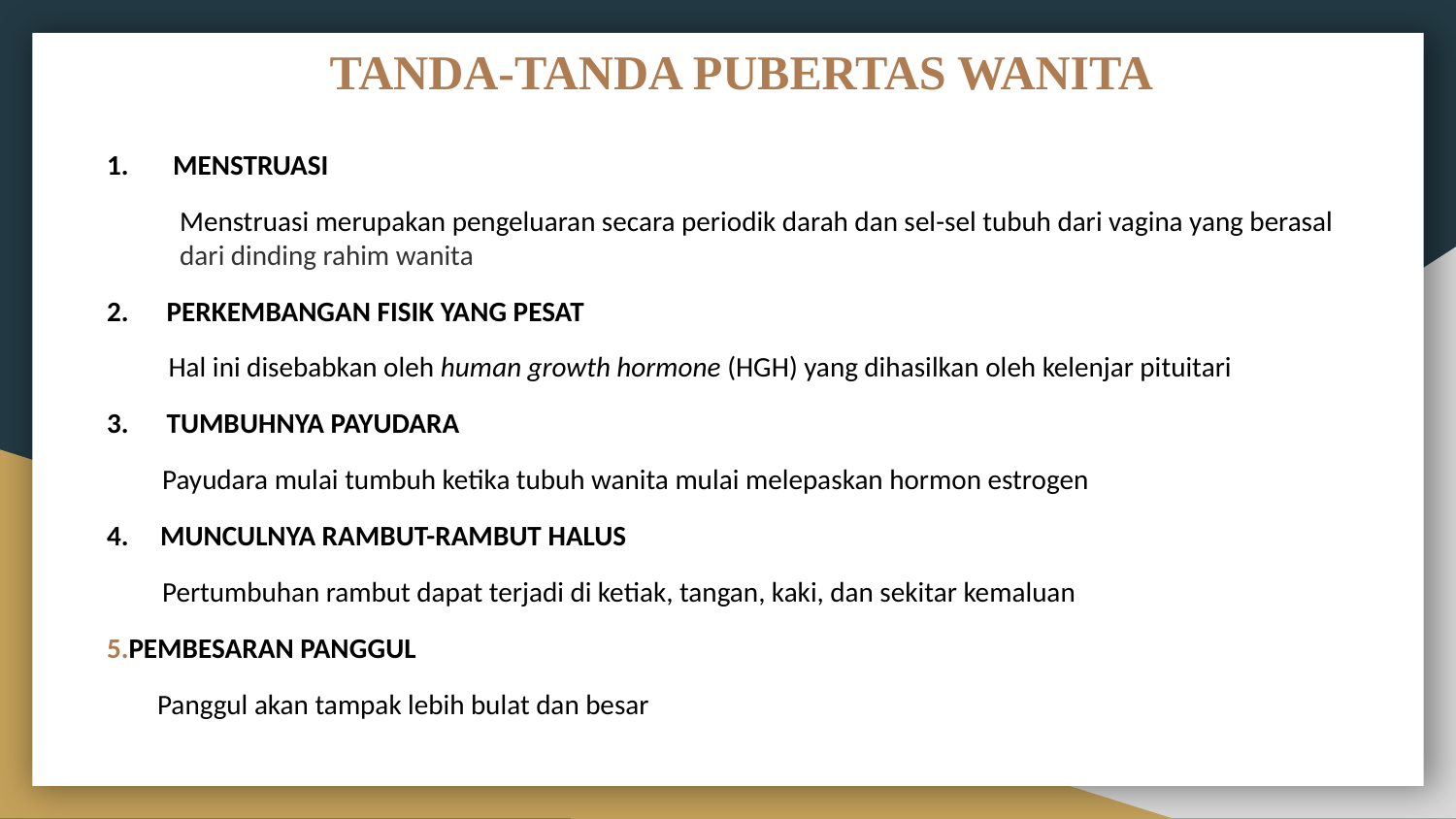

# TANDA-TANDA PUBERTAS WANITA

1.       MENSTRUASI
	Menstruasi merupakan pengeluaran secara periodik darah dan sel-sel tubuh dari vagina yang berasal dari dinding rahim wanita
2.      PERKEMBANGAN FISIK YANG PESAT
    Hal ini disebabkan oleh human growth hormone (HGH) yang dihasilkan oleh kelenjar pituitari
3.      TUMBUHNYA PAYUDARA
   Payudara mulai tumbuh ketika tubuh wanita mulai melepaskan hormon estrogen
4.     MUNCULNYA RAMBUT-RAMBUT HALUS
   Pertumbuhan rambut dapat terjadi di ketiak, tangan, kaki, dan sekitar kemaluan
PEMBESARAN PANGGUL
        Panggul akan tampak lebih bulat dan besar